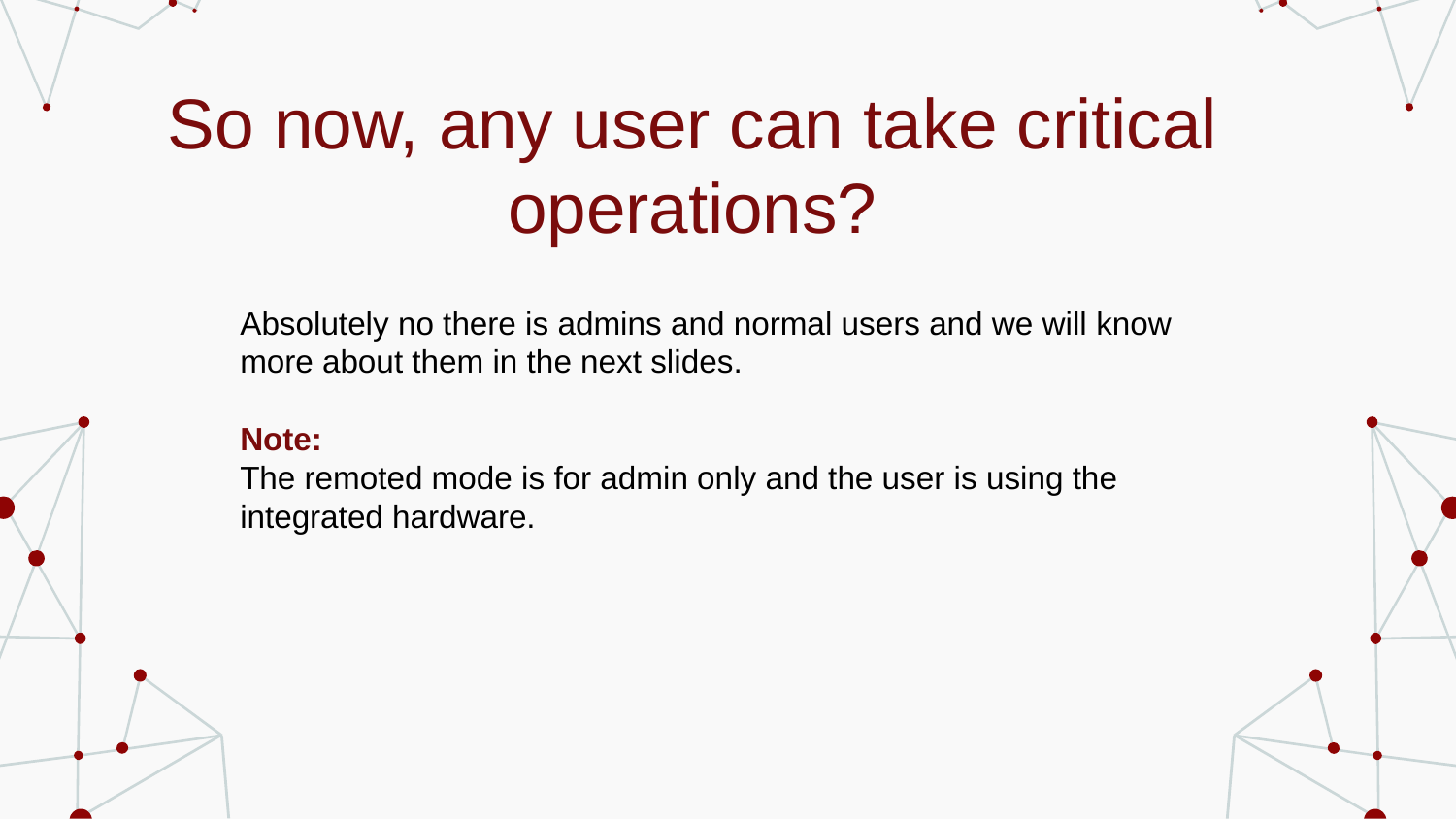

# So now, any user can take critical operations?
Absolutely no there is admins and normal users and we will know more about them in the next slides.

Note:
The remoted mode is for admin only and the user is using the integrated hardware.